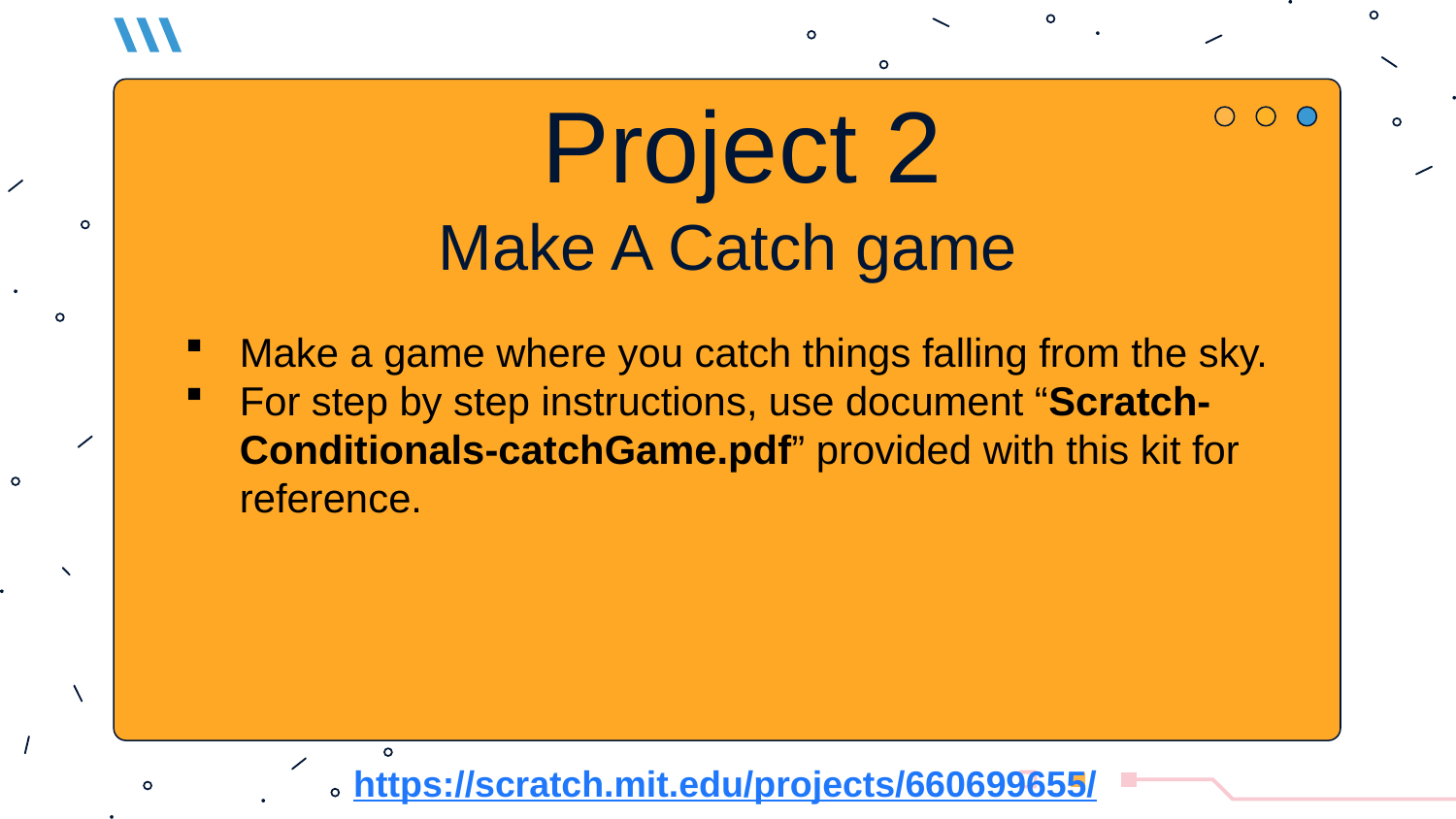

Project 2

Make A Catch game
Make a game where you catch things falling from the sky.
For step by step instructions, use document “Scratch-Conditionals-catchGame.pdf” provided with this kit for reference.
https://scratch.mit.edu/projects/660699655/